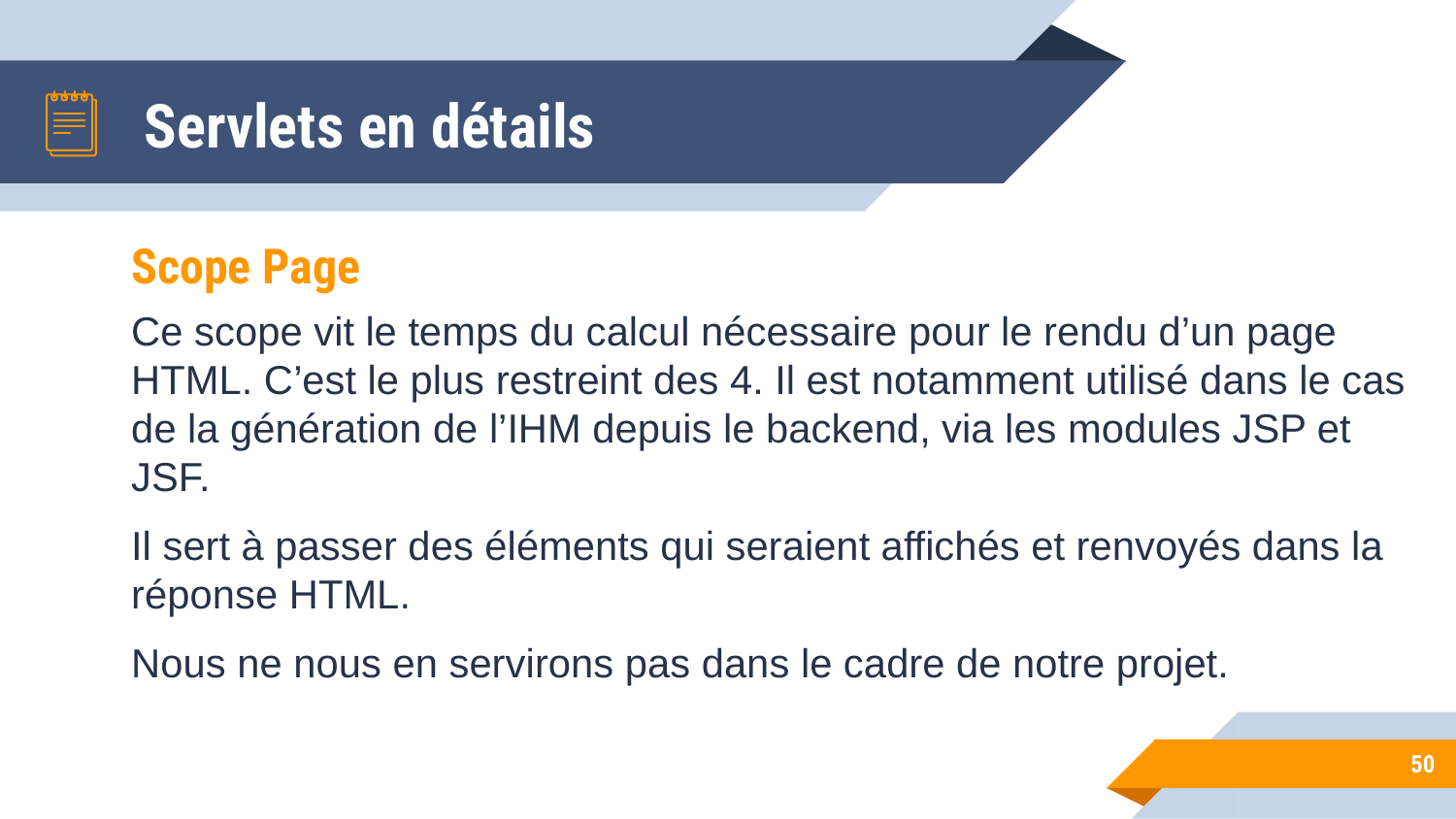

# Servlets en détails

Scope Page
Ce scope vit le temps du calcul nécessaire pour le rendu d’un page HTML. C’est le plus restreint des 4. Il est notamment utilisé dans le cas de la génération de l’IHM depuis le backend, via les modules JSP et JSF.
Il sert à passer des éléments qui seraient affichés et renvoyés dans la réponse HTML.
Nous ne nous en servirons pas dans le cadre de notre projet.

50